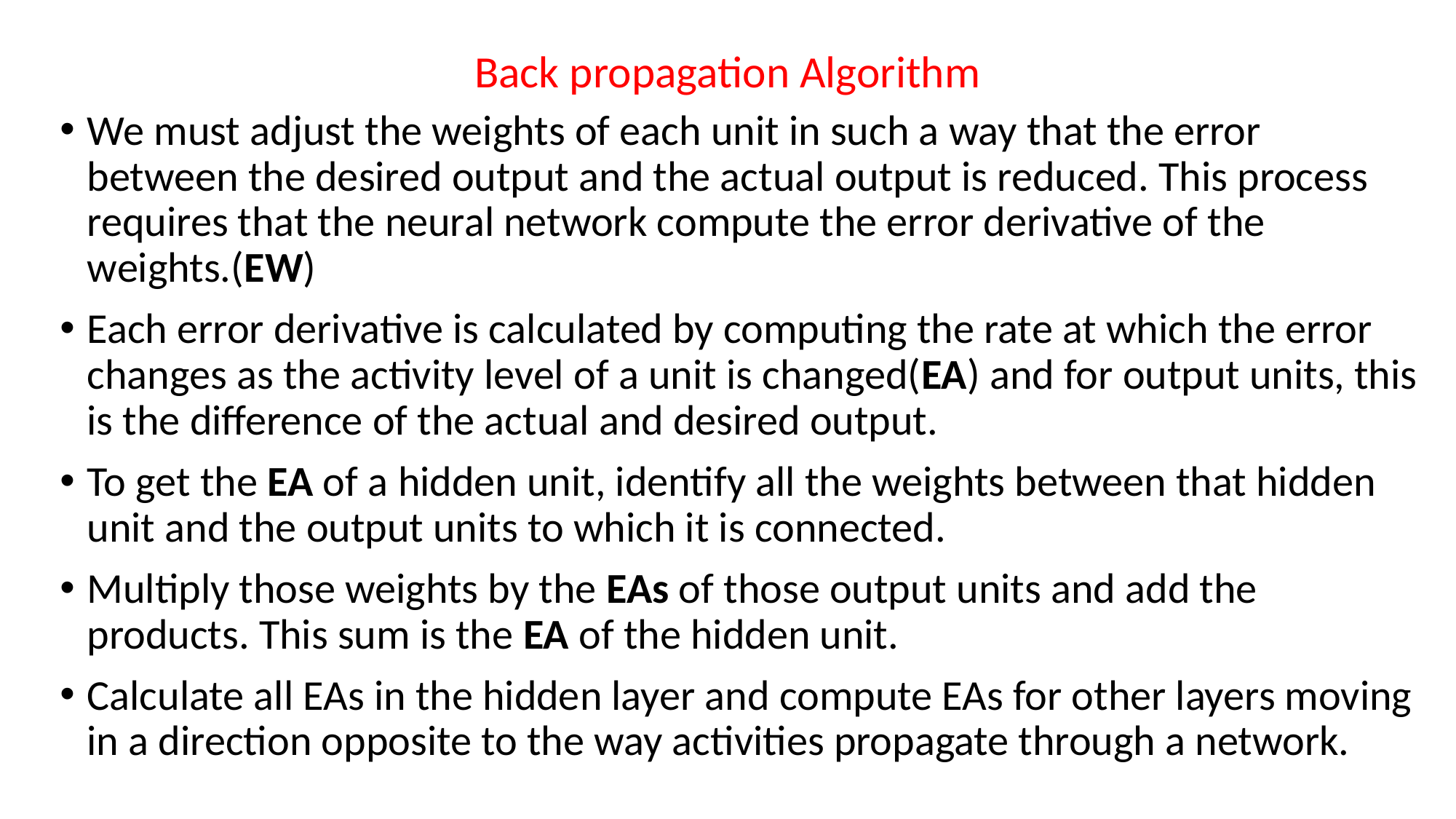

# Back propagation Algorithm
We must adjust the weights of each unit in such a way that the error between the desired output and the actual output is reduced. This process requires that the neural network compute the error derivative of the weights.(EW)
Each error derivative is calculated by computing the rate at which the error changes as the activity level of a unit is changed(EA) and for output units, this is the difference of the actual and desired output.
To get the EA of a hidden unit, identify all the weights between that hidden unit and the output units to which it is connected.
Multiply those weights by the EAs of those output units and add the products. This sum is the EA of the hidden unit.
Calculate all EAs in the hidden layer and compute EAs for other layers moving in a direction opposite to the way activities propagate through a network.